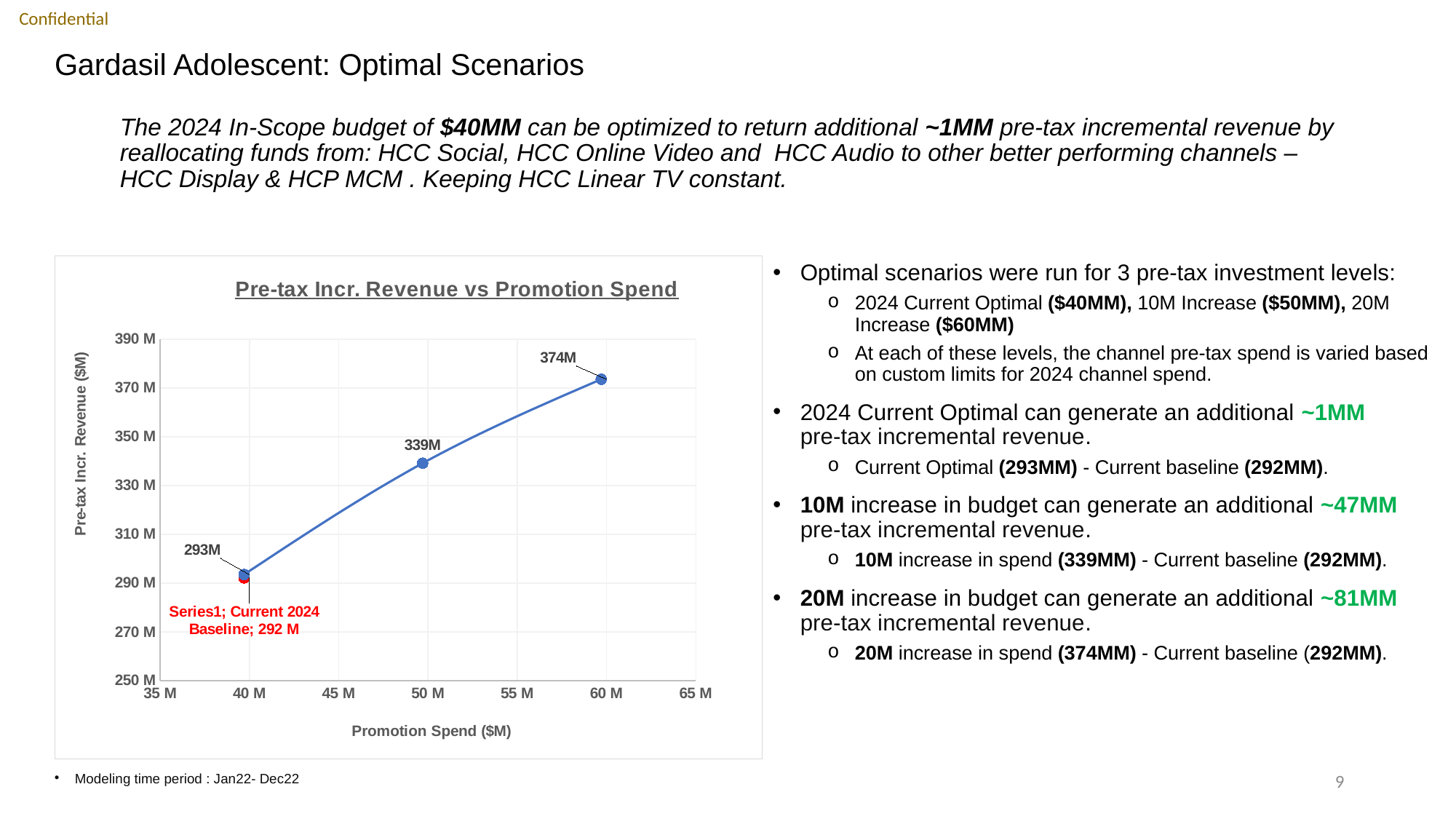

# Gardasil Adolescent: Optimal Scenarios
The 2024 In-Scope budget of $40MM can be optimized to return additional ~1MM pre-tax incremental revenue by reallocating funds from: HCC Social, HCC Online Video and  HCC Audio to other better performing channels – HCC Display & HCP MCM . Keeping HCC Linear TV constant.

### Chart: Pre-tax Incr. Revenue vs Promotion Spend

| Category | -30% to +30% | Current 2024 Baseline |
|---|---|---|
Optimal scenarios were run for 3 pre-tax investment levels:
2024 Current Optimal ($40MM), 10M Increase ($50MM), 20M Increase ($60MM)
At each of these levels, the channel pre-tax spend is varied based on custom limits for 2024 channel spend.
2024 Current Optimal can generate an additional ~1MM     pre-tax incremental revenue.
Current Optimal (293MM) - Current baseline (292MM).
10M increase in budget can generate an additional ~47MM pre-tax incremental revenue.
10M increase in spend (339MM) - Current baseline (292MM).
20M increase in budget can generate an additional ~81MM pre-tax incremental revenue.
20M increase in spend (374MM) - Current baseline (292MM).

9
Modeling time period : Jan22- Dec22